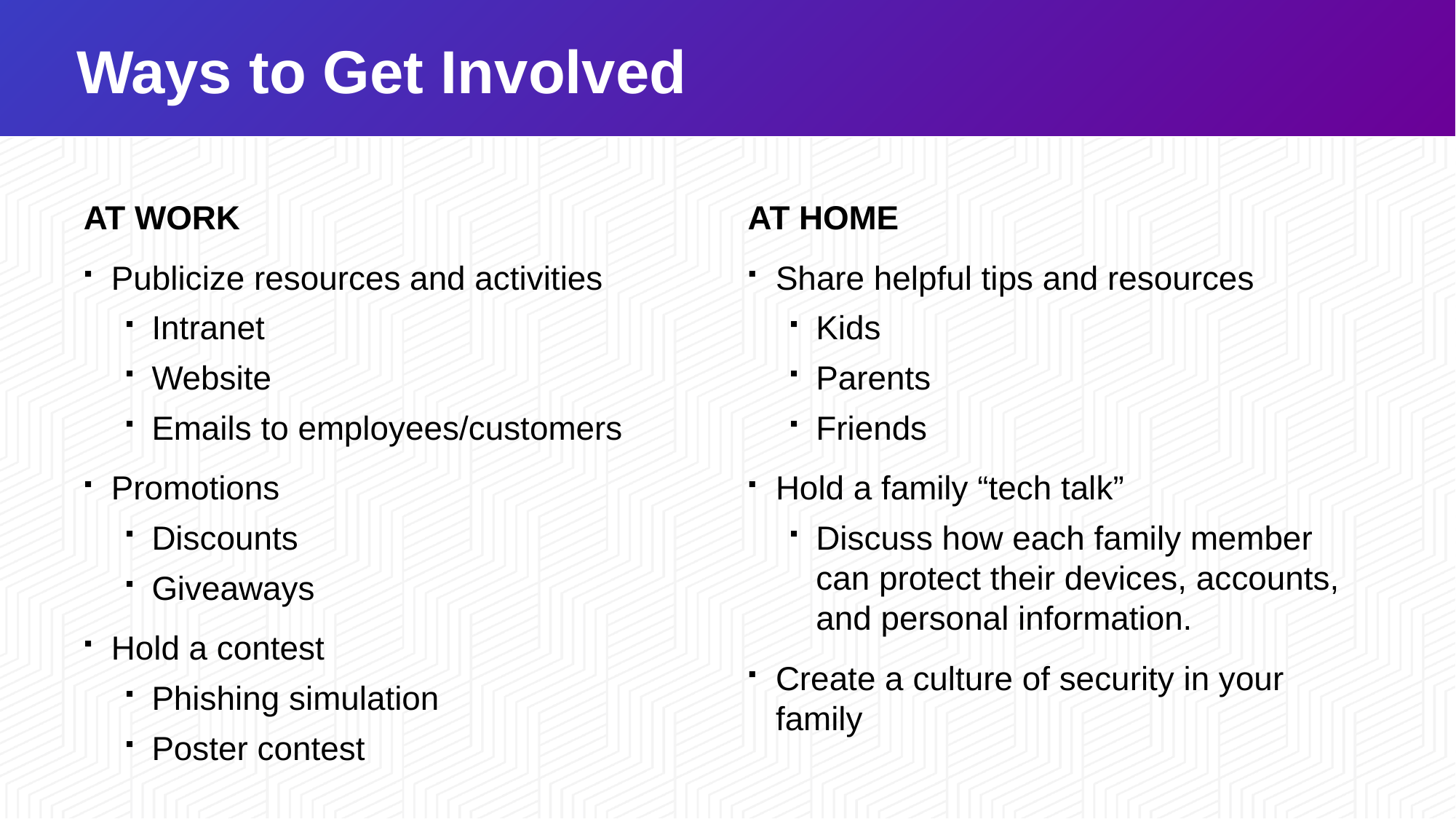

# Ways to Get Involved

AT WORK
Publicize resources and activities
Intranet
Website
Emails to employees/customers
Promotions
Discounts
Giveaways
Hold a contest
Phishing simulation
Poster contest
AT HOME
Share helpful tips and resources
Kids
Parents
Friends
Hold a family “tech talk”
Discuss how each family member can protect their devices, accounts, and personal information.
Create a culture of security in your family